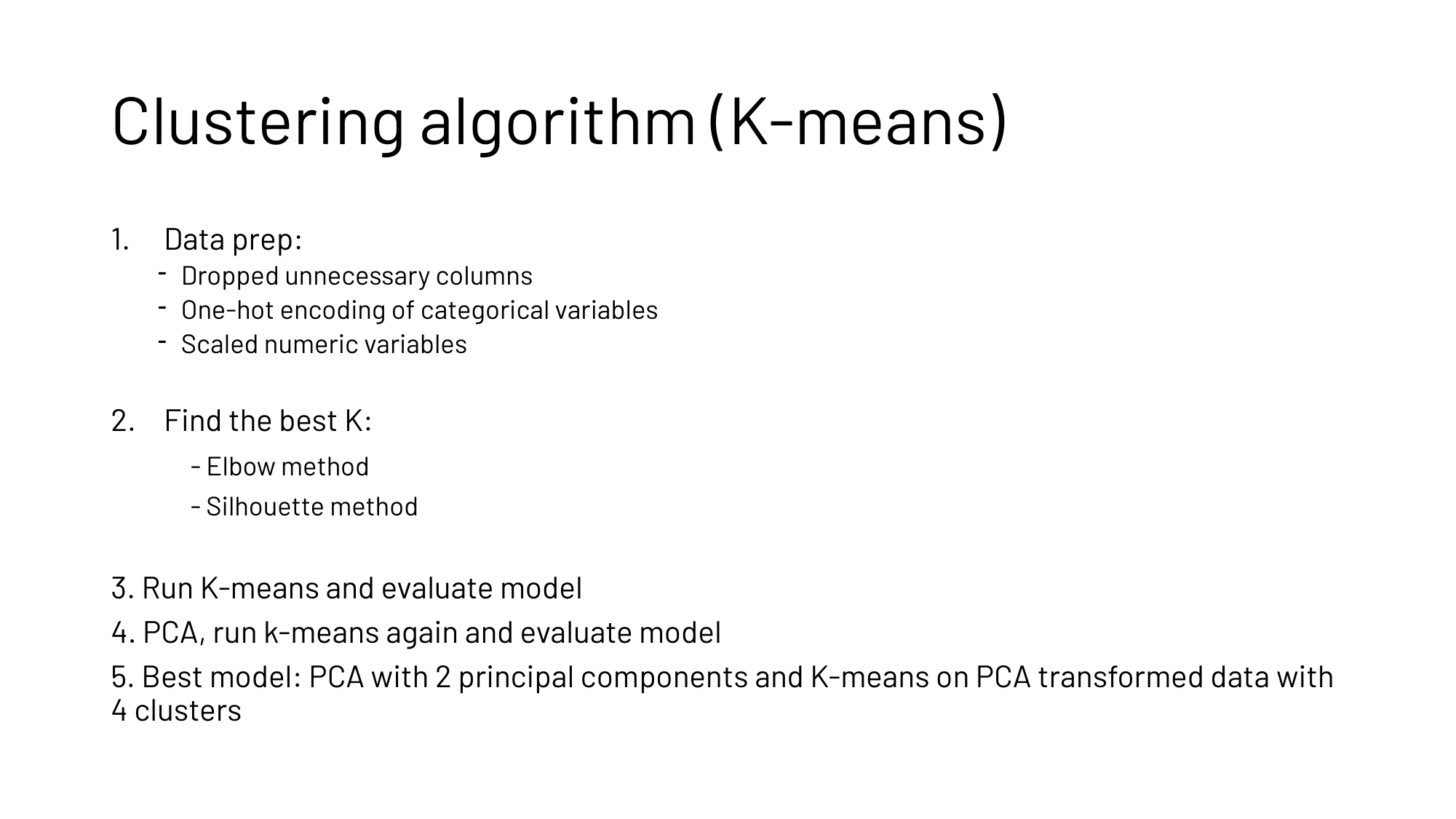

# Clustering algorithm (K-means)
Data prep:
Dropped unnecessary columns
One-hot encoding of categorical variables
Scaled numeric variables

Find the best K:
	- Elbow method
	- Silhouette method

3. Run K-means and evaluate model
4. PCA, run k-means again and evaluate model
5. Best model: PCA with 2 principal components and K-means on PCA transformed data with 4 clusters